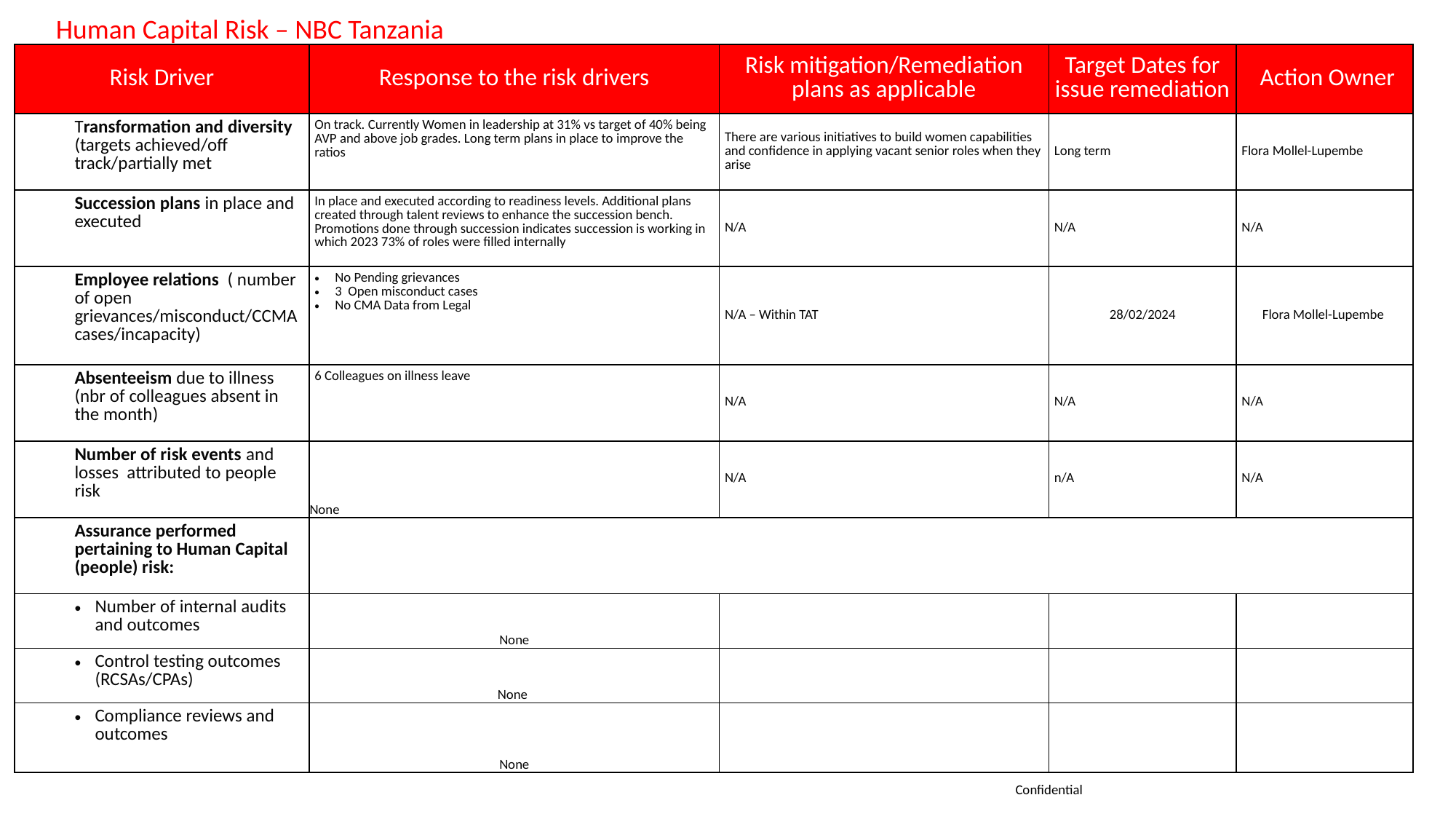

Human Capital Risk – NBC Tanzania
| Risk Driver | Response to the risk drivers | Risk mitigation/Remediation plans as applicable | Target Dates for issue remediation | Action Owner |
| --- | --- | --- | --- | --- |
| Transformation and diversity (targets achieved/off track/partially met | On track. Currently Women in leadership at 31% vs target of 40% being AVP and above job grades. Long term plans in place to improve the ratios | There are various initiatives to build women capabilities and confidence in applying vacant senior roles when they arise | Long term | Flora Mollel-Lupembe |
| Succession plans in place and executed | In place and executed according to readiness levels. Additional plans created through talent reviews to enhance the succession bench. Promotions done through succession indicates succession is working in which 2023 73% of roles were filled internally | N/A | N/A | N/A |
| Employee relations ( number of open grievances/misconduct/CCMA cases/incapacity) | No Pending grievances 3 Open misconduct cases No CMA Data from Legal | N/A – Within TAT | 28/02/2024 | Flora Mollel-Lupembe |
| Absenteeism due to illness (nbr of colleagues absent in the month) | 6 Colleagues on illness leave | N/A | N/A | N/A |
| Number of risk events and losses attributed to people risk | None | N/A | n/A | N/A |
| Assurance performed pertaining to Human Capital (people) risk: |  |  |  |  |
| Number of internal audits and outcomes | None |  |  |  |
| Control testing outcomes (RCSAs/CPAs) | None |  |  |  |
| Compliance reviews and outcomes | None |  |  |  |
Confidential